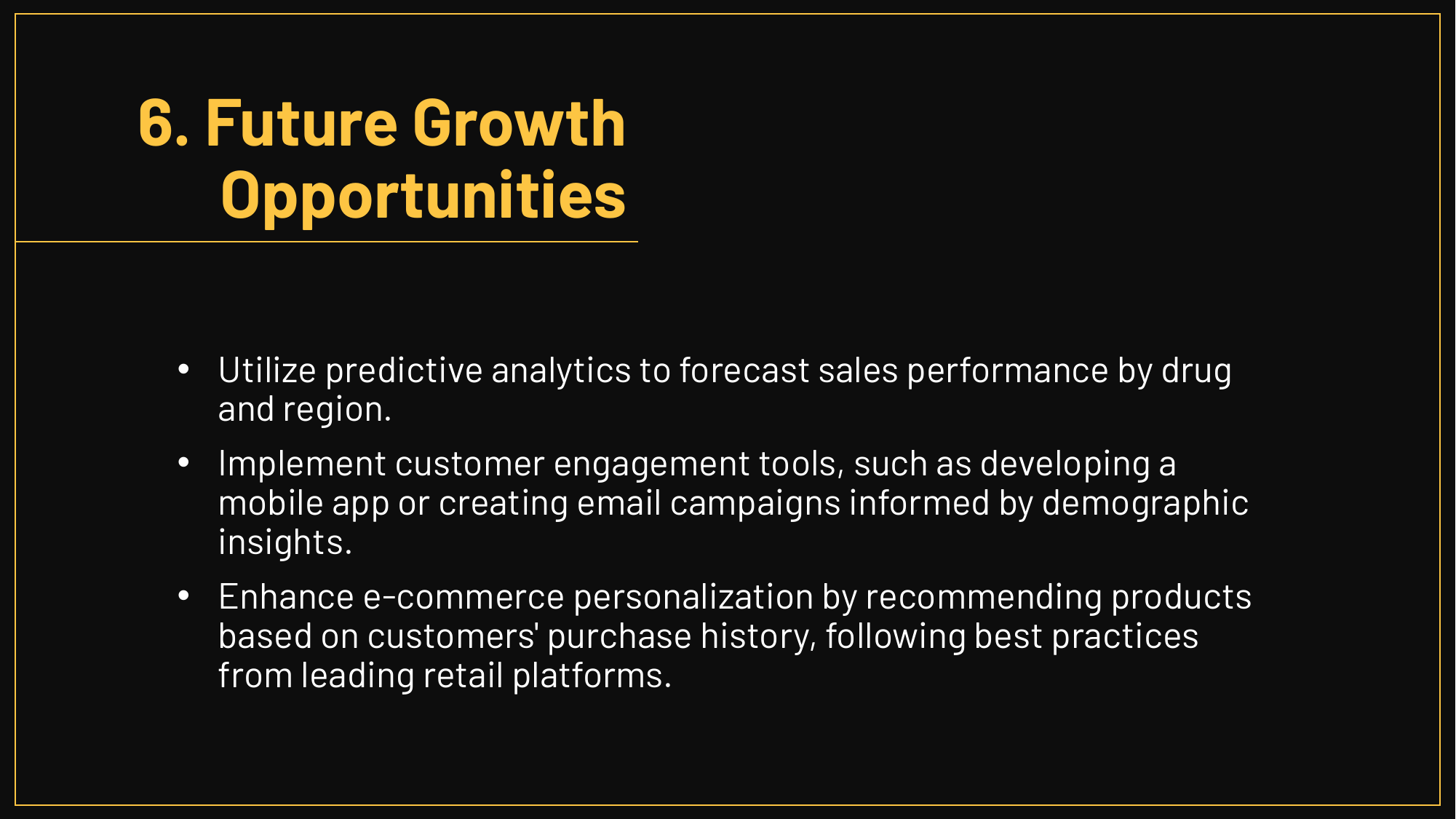

# 6. Future Growth Opportunities

Utilize predictive analytics to forecast sales performance by drug and region.
Implement customer engagement tools, such as developing a mobile app or creating email campaigns informed by demographic insights.
Enhance e-commerce personalization by recommending products based on customers' purchase history, following best practices from leading retail platforms.